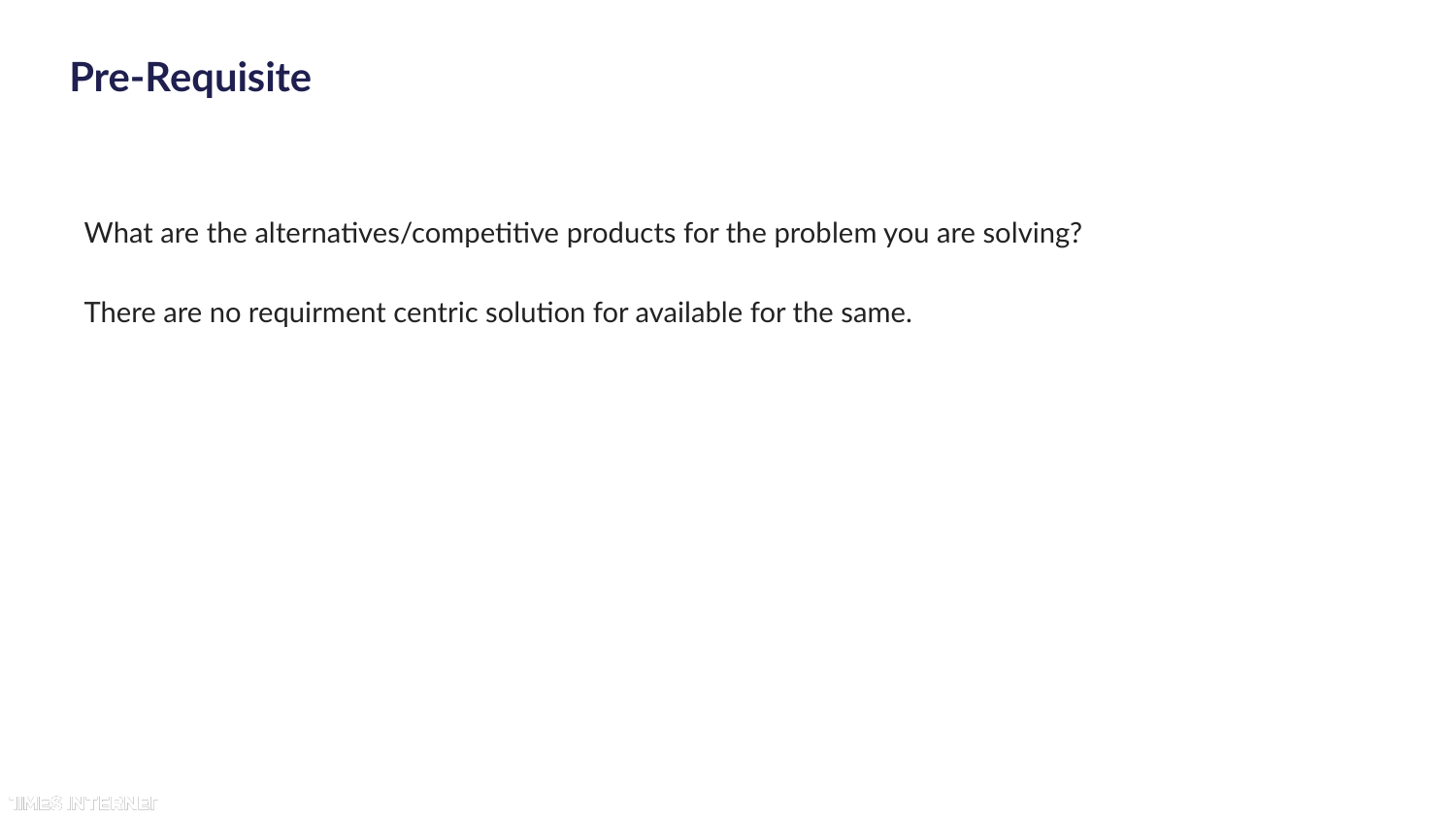

# Pre-Requisite
What are the alternatives/competitive products for the problem you are solving?
There are no requirment centric solution for available for the same.